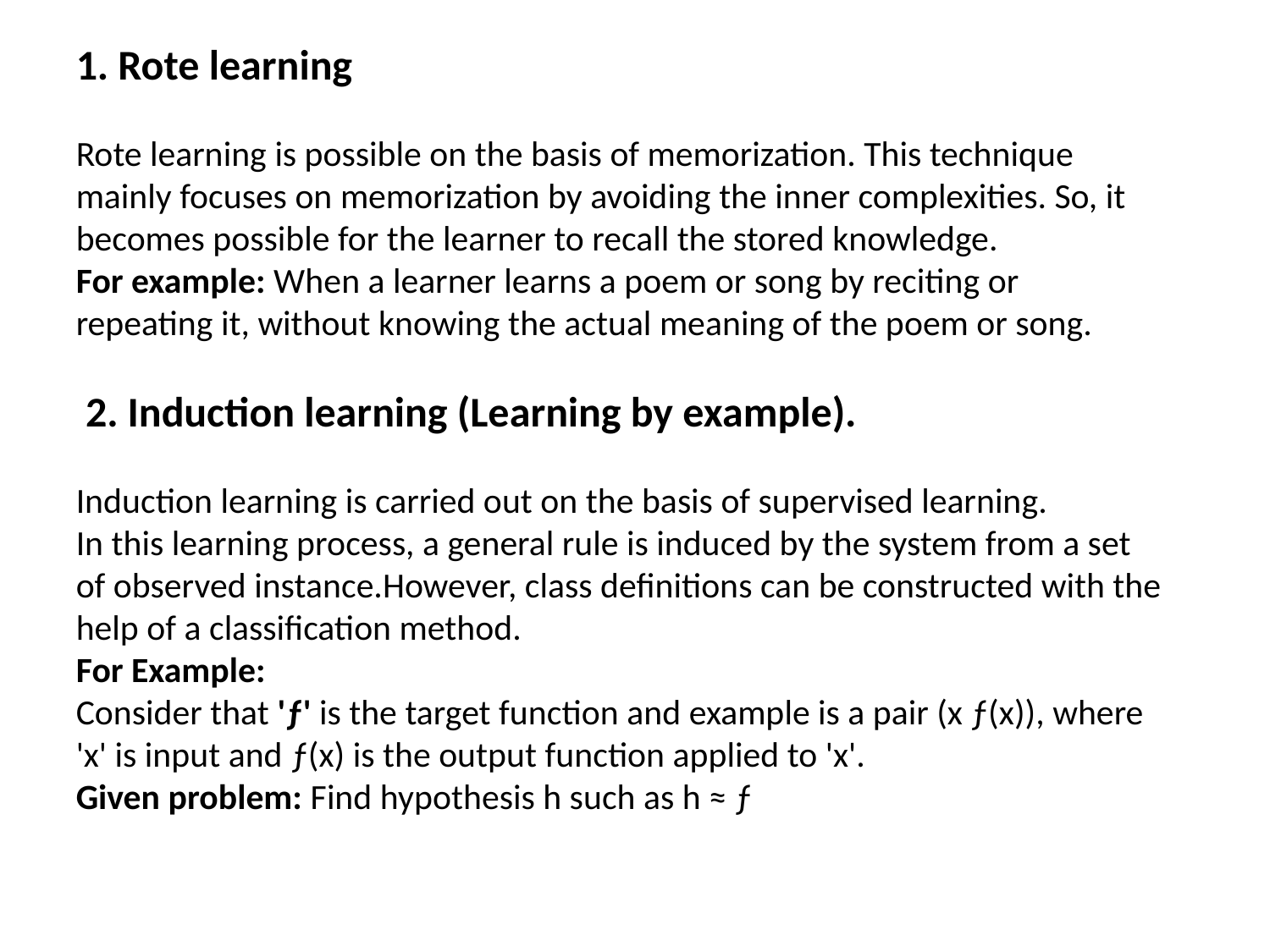

1. Rote learning
Rote learning is possible on the basis of memorization. This technique mainly focuses on memorization by avoiding the inner complexities. So, it becomes possible for the learner to recall the stored knowledge.
For example: When a learner learns a poem or song by reciting or repeating it, without knowing the actual meaning of the poem or song.

 2. Induction learning (Learning by example).
Induction learning is carried out on the basis of supervised learning.
In this learning process, a general rule is induced by the system from a set of observed instance.However, class definitions can be constructed with the help of a classification method.
For Example:
Consider that 'ƒ' is the target function and example is a pair (x ƒ(x)), where 'x' is input and ƒ(x) is the output function applied to 'x'.
Given problem: Find hypothesis h such as h ≈ ƒ